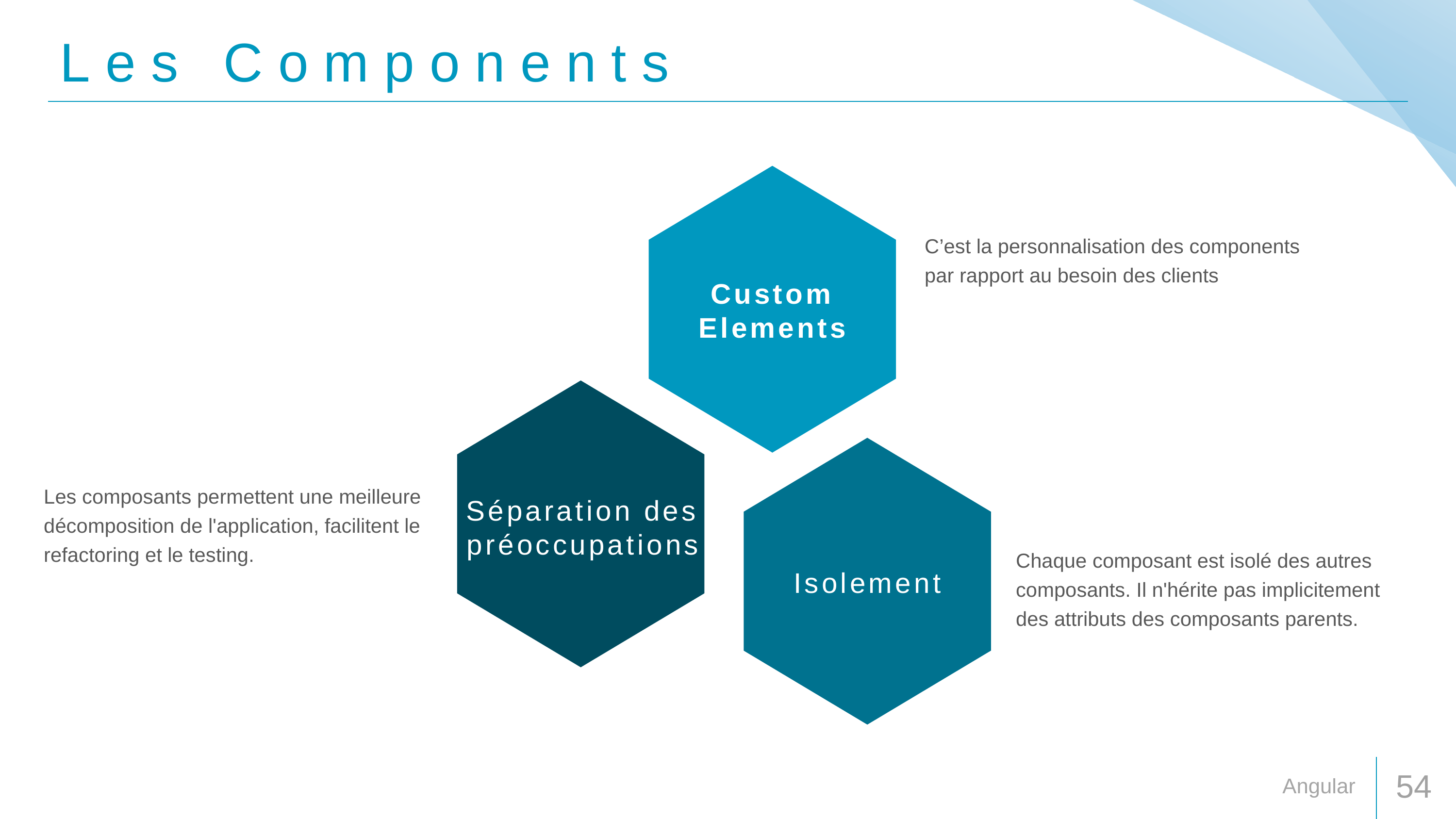

# Les Components
C’est la personnalisation des components par rapport au besoin des clients
Custom Elements
Les composants permettent une meilleure décomposition de l'application, facilitent le refactoring et le testing.
Séparation des préoccupations
Isolement
Chaque composant est isolé des autres composants. Il n'hérite pas implicitement des attributs des composants parents.
Angular
54